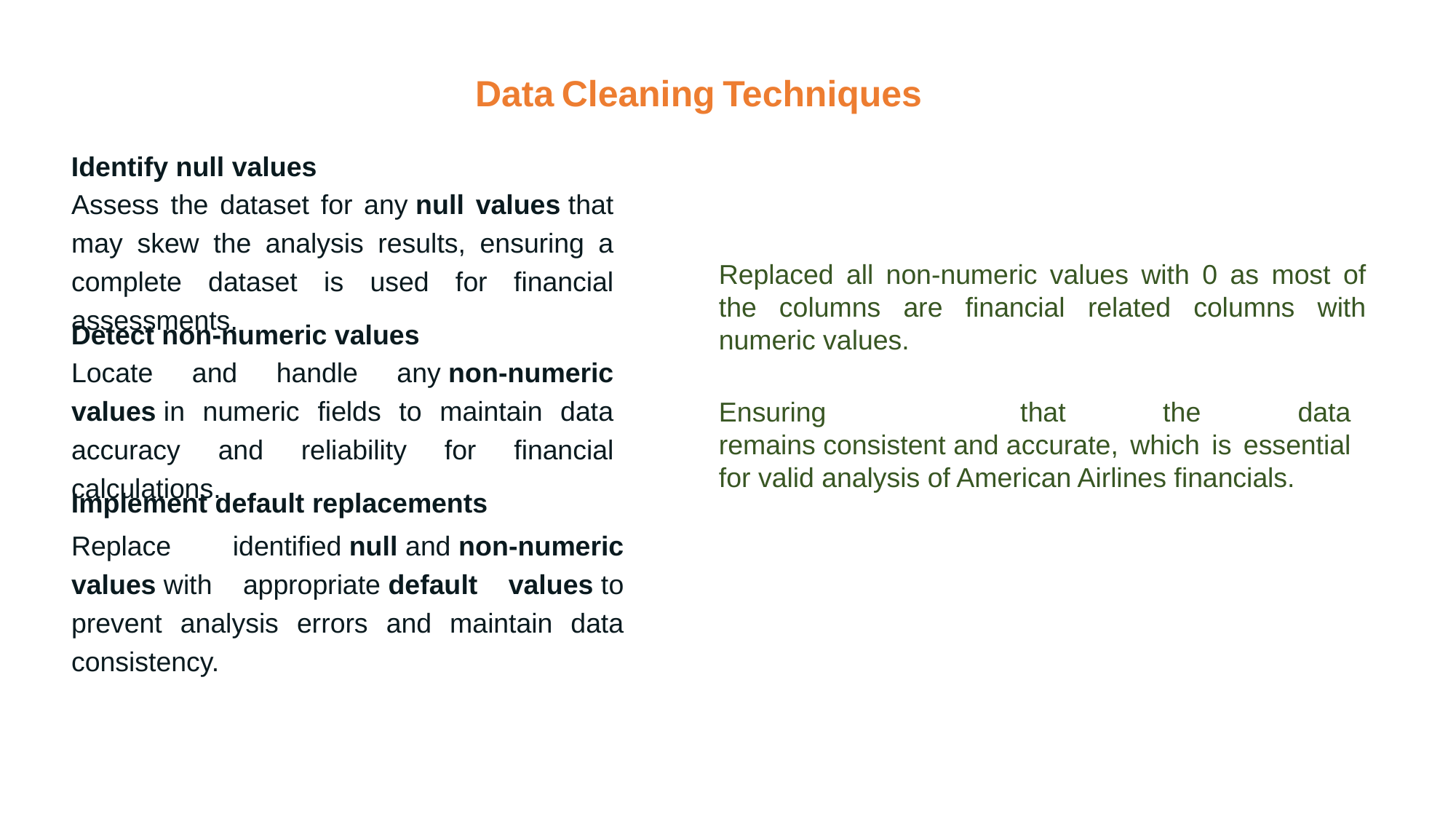

Data Cleaning Techniques
Identify null values
Assess the dataset for any null values that may skew the analysis results, ensuring a complete dataset is used for financial assessments.
Replaced all non-numeric values with 0 as most of the columns are financial related columns with numeric values.

Detect non-numeric values
Locate and handle any non-numeric values in numeric fields to maintain data accuracy and reliability for financial calculations.

Ensuring  that the data remains consistent and accurate, which is essential for valid analysis of American Airlines financials.
Implement default replacements
Replace identified null and non-numeric values with appropriate default values to prevent analysis errors and maintain data consistency.